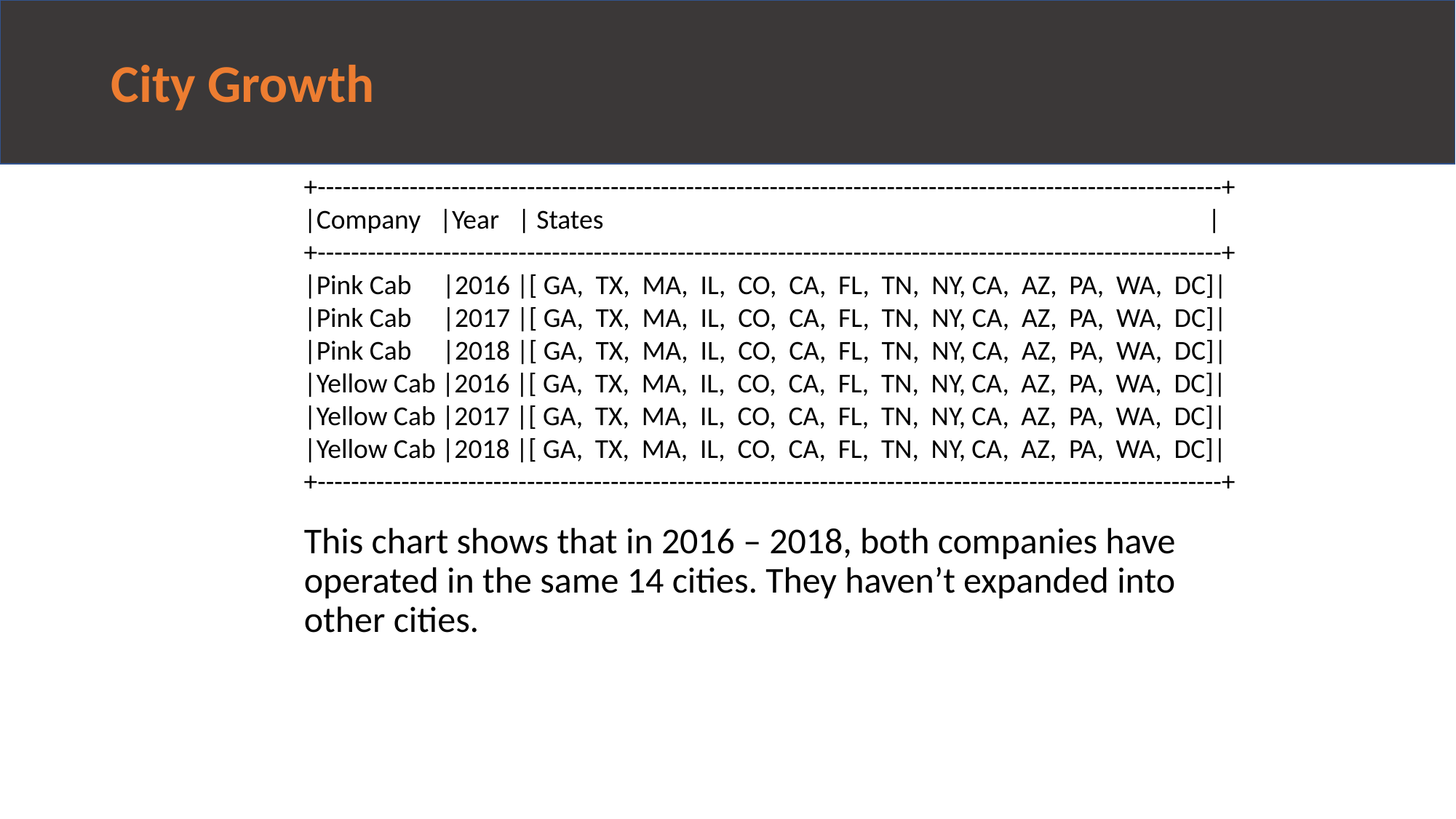

# City Growth
+------------------------------------------------------------------------------------------------------------+
|Company   |Year   | States                                                                                                  |
+------------------------------------------------------------------------------------------------------------+
|Pink Cab     |2016 |[ GA,  TX,  MA,  IL,  CO,  CA,  FL,  TN,  NY, CA,  AZ,  PA,  WA,  DC]|
|Pink Cab     |2017 |[ GA,  TX,  MA,  IL,  CO,  CA,  FL,  TN,  NY, CA,  AZ,  PA,  WA,  DC]|
|Pink Cab     |2018 |[ GA,  TX,  MA,  IL,  CO,  CA,  FL,  TN,  NY, CA,  AZ,  PA,  WA,  DC]|
|Yellow Cab |2016 |[ GA,  TX,  MA,  IL,  CO,  CA,  FL,  TN,  NY, CA,  AZ,  PA,  WA,  DC]|
|Yellow Cab |2017 |[ GA,  TX,  MA,  IL,  CO,  CA,  FL,  TN,  NY, CA,  AZ,  PA,  WA,  DC]|
|Yellow Cab |2018 |[ GA,  TX,  MA,  IL,  CO,  CA,  FL,  TN,  NY, CA,  AZ,  PA,  WA,  DC]|
+------------------------------------------------------------------------------------------------------------+
This chart shows that in 2016 – 2018, both companies have operated in the same 14 cities. They haven’t expanded into other cities.